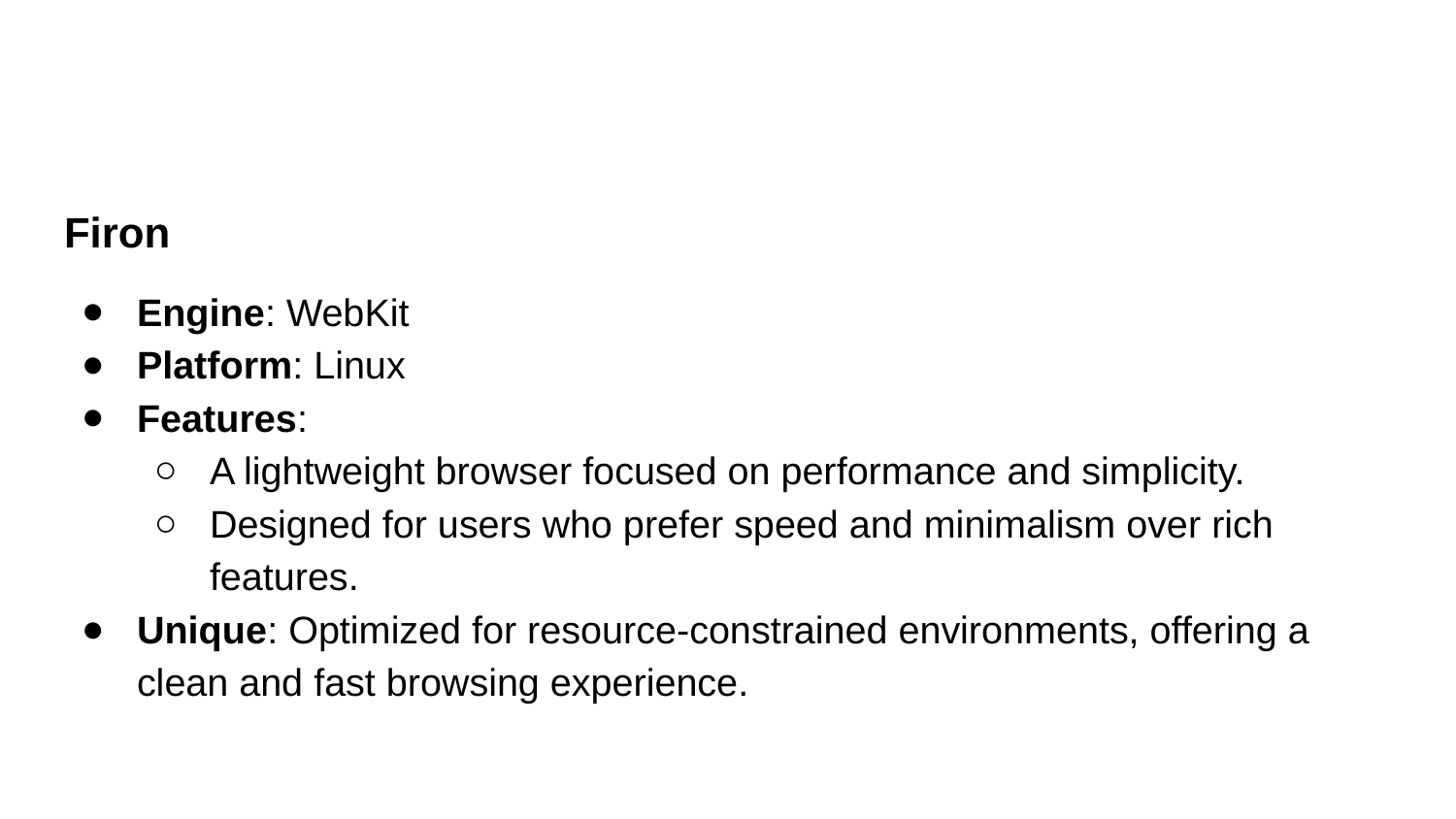

Firon
Engine: WebKit
Platform: Linux
Features:
A lightweight browser focused on performance and simplicity.
Designed for users who prefer speed and minimalism over rich features.
Unique: Optimized for resource-constrained environments, offering a clean and fast browsing experience.